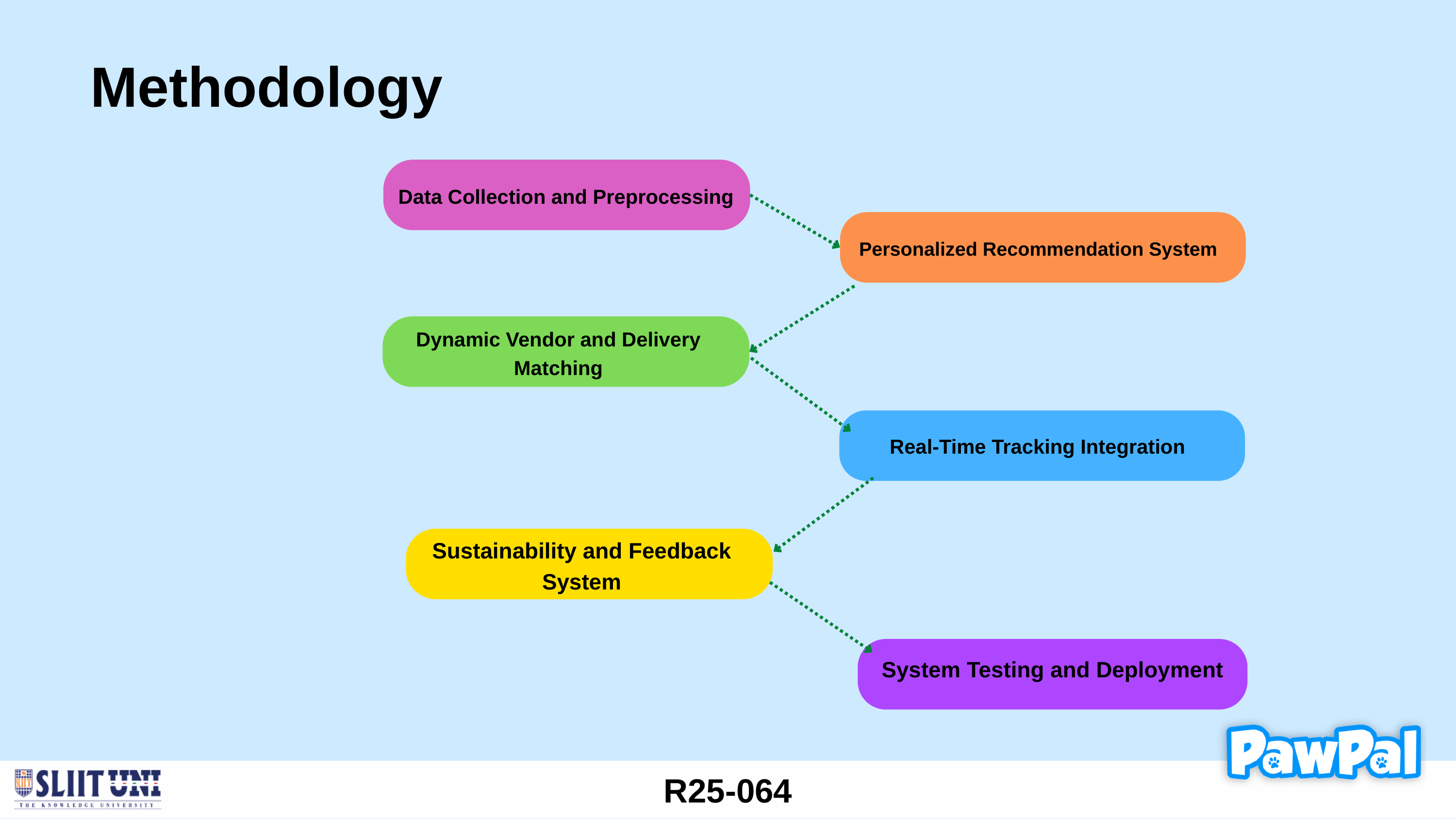

Methodology

Data Collection and Preprocessing

Personalized Recommendation System

Dynamic Vendor and Delivery Matching

Real-Time Tracking Integration

Sustainability and Feedback System

System Testing and Deployment

R25-064